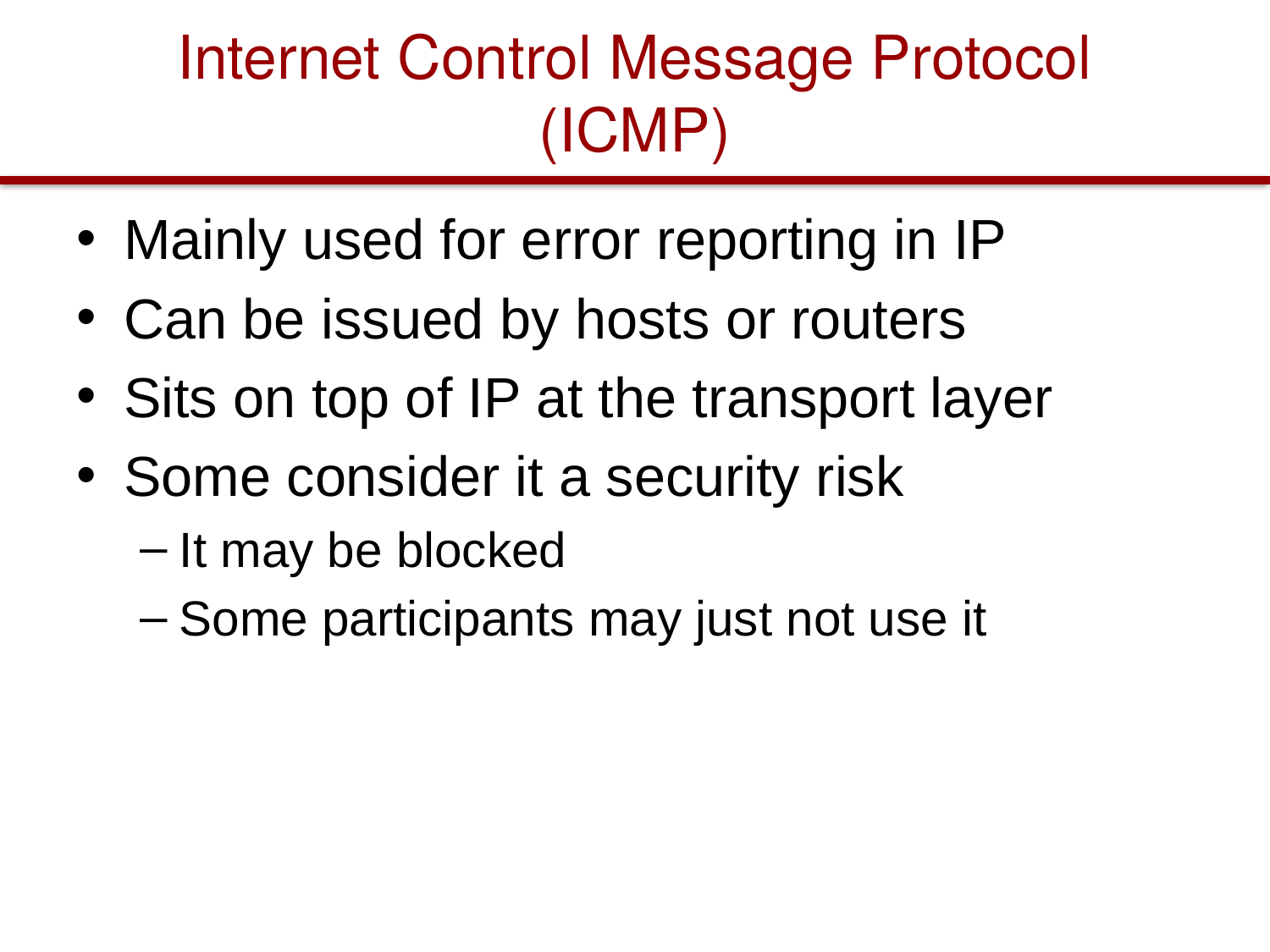

# Internet Control Message Protocol (ICMP)
Mainly used for error reporting in IP
Can be issued by hosts or routers
Sits on top of IP at the transport layer
Some consider it a security risk
It may be blocked
Some participants may just not use it